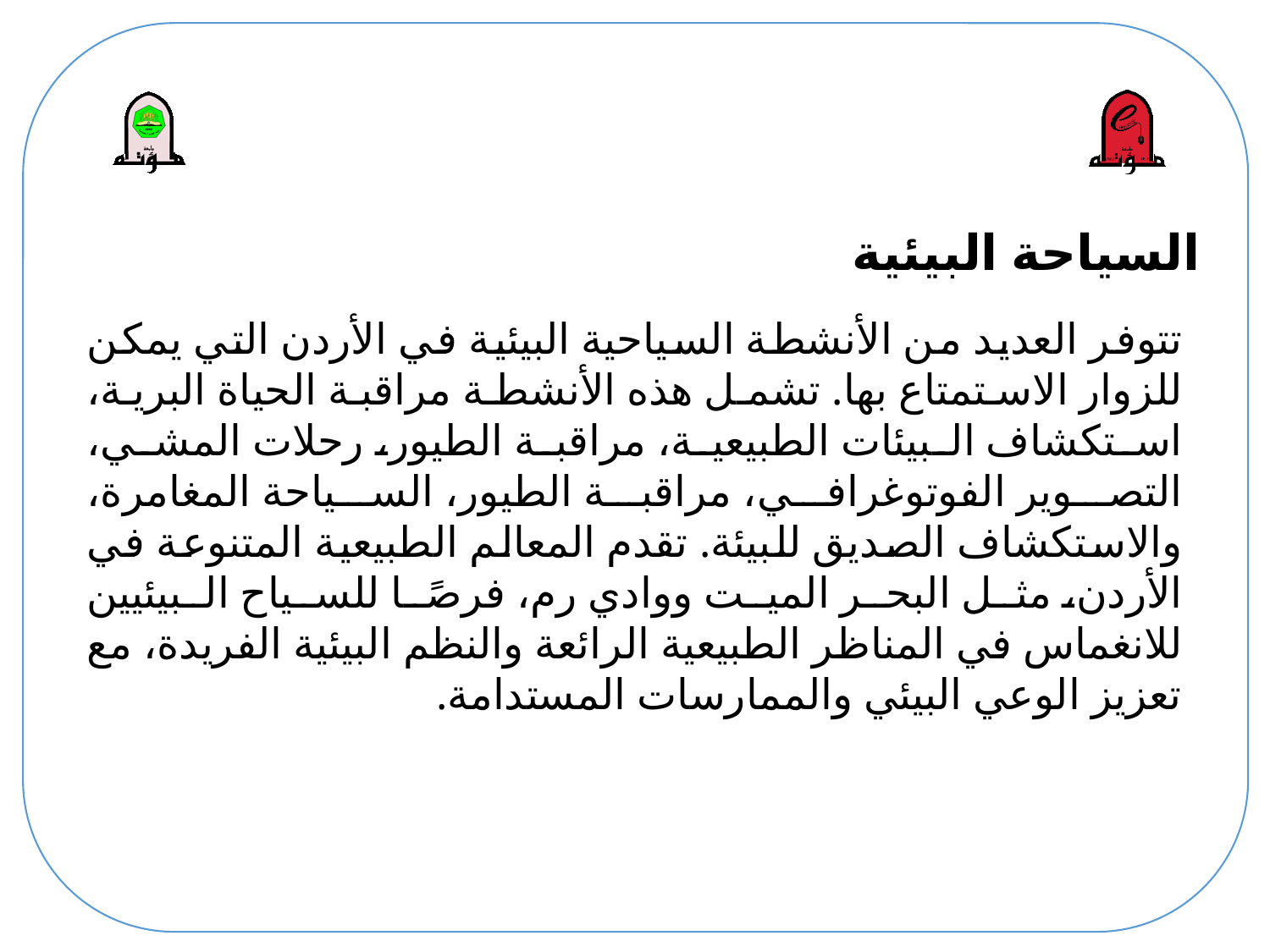

# السياحة البيئية
تتوفر العديد من الأنشطة السياحية البيئية في الأردن التي يمكن للزوار الاستمتاع بها. تشمل هذه الأنشطة مراقبة الحياة البرية، استكشاف البيئات الطبيعية، مراقبة الطيور، رحلات المشي، التصوير الفوتوغرافي، مراقبة الطيور، السياحة المغامرة، والاستكشاف الصديق للبيئة. تقدم المعالم الطبيعية المتنوعة في الأردن، مثل البحر الميت ووادي رم، فرصًا للسياح البيئيين للانغماس في المناظر الطبيعية الرائعة والنظم البيئية الفريدة، مع تعزيز الوعي البيئي والممارسات المستدامة.